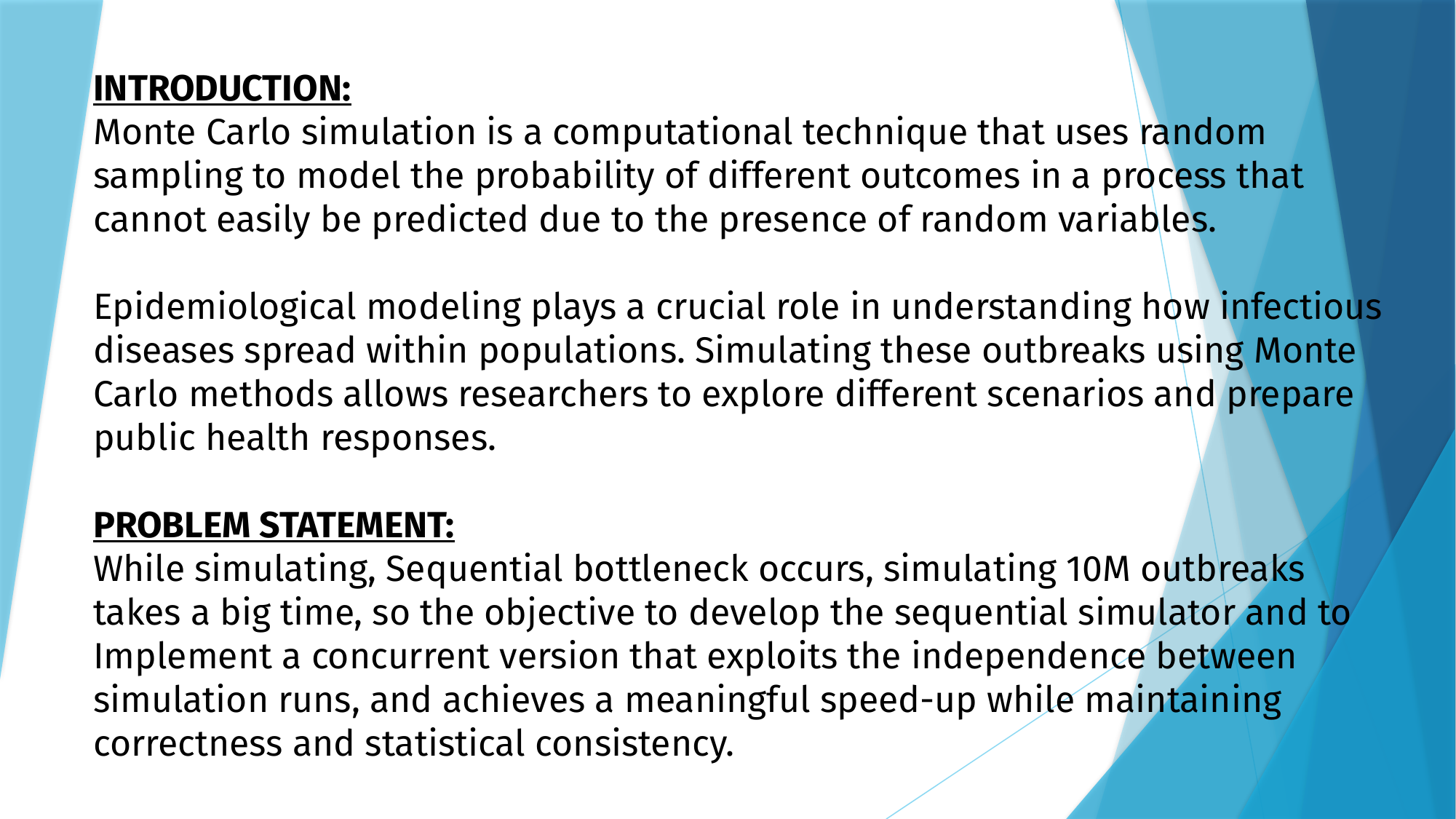

INTRODUCTION:
Monte Carlo simulation is a computational technique that uses random sampling to model the probability of different outcomes in a process that cannot easily be predicted due to the presence of random variables.

Epidemiological modeling plays a crucial role in understanding how infectious diseases spread within populations. Simulating these outbreaks using Monte Carlo methods allows researchers to explore different scenarios and prepare public health responses.

PROBLEM STATEMENT:
While simulating, Sequential bottleneck occurs, simulating 10M outbreaks takes a big time, so the objective to develop the sequential simulator and to Implement a concurrent version that exploits the independence between simulation runs, and achieves a meaningful speed-up while maintaining correctness and statistical consistency.